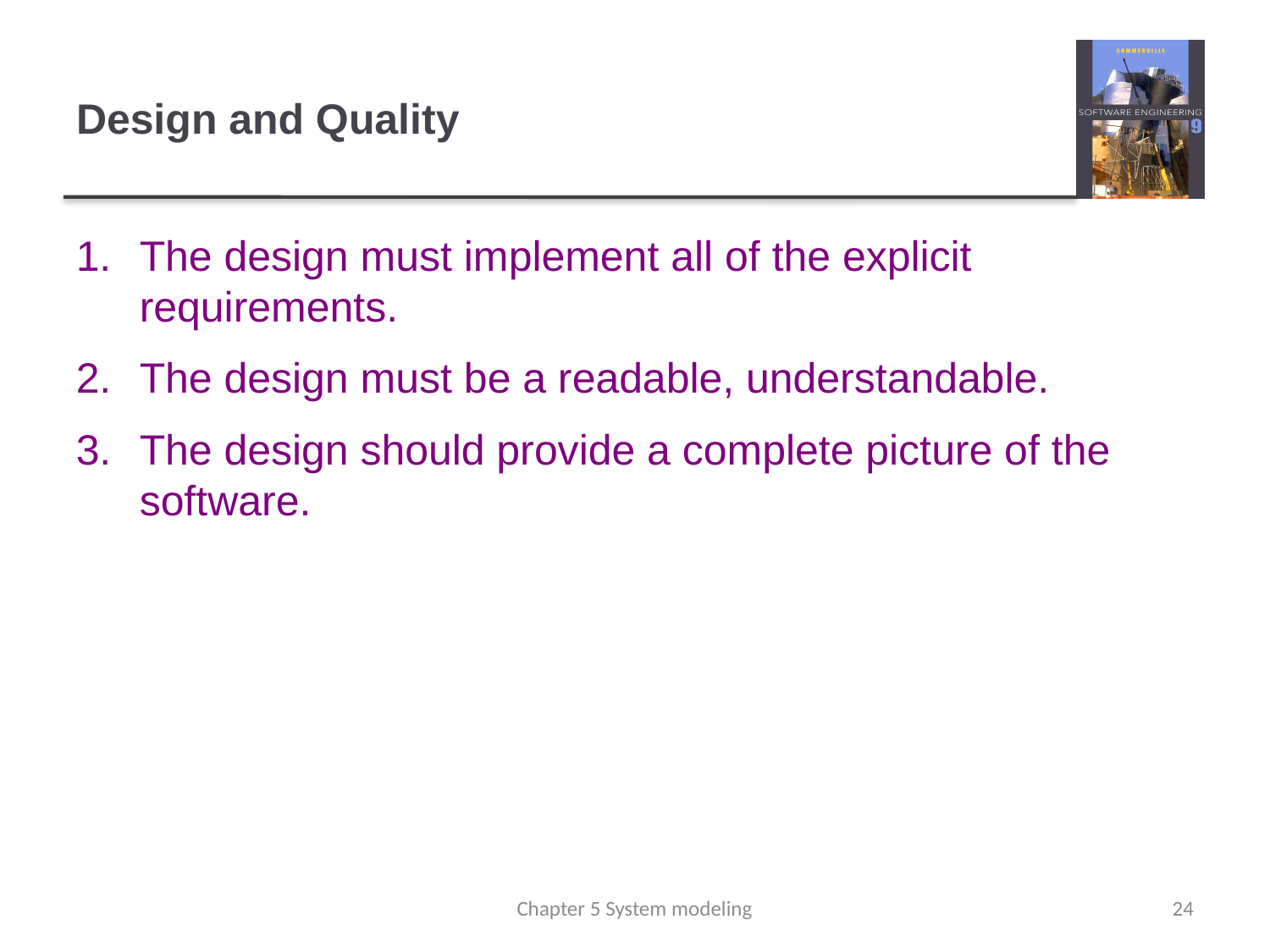

# Design and Quality
The design must implement all of the explicit requirements.
The design must be a readable, understandable.
The design should provide a complete picture of the software.
Chapter 5 System modeling
24